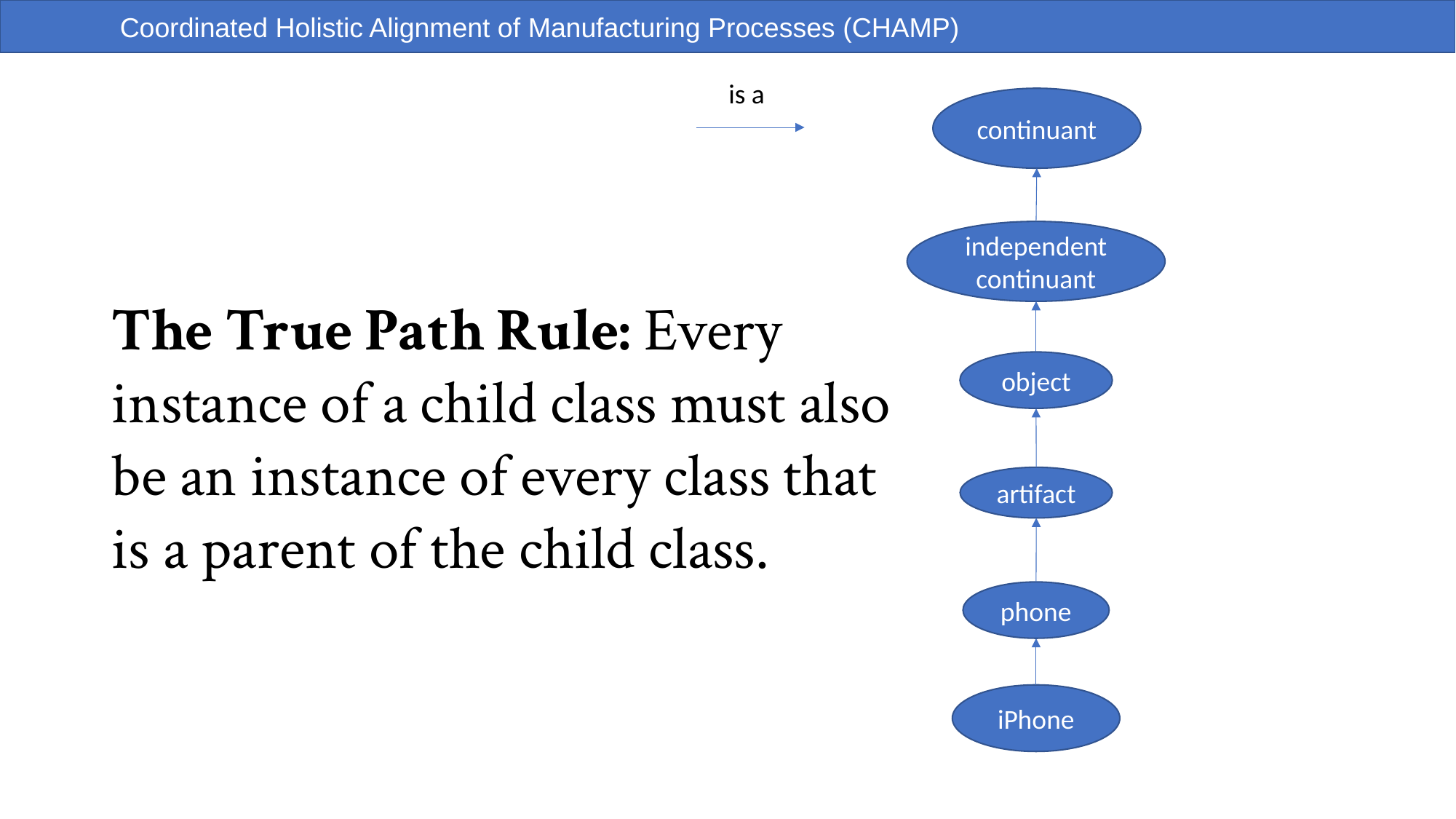

Coordinated Holistic Alignment of Manufacturing Processes (CHAMP)
is a
continuant
independent continuant
The True Path Rule: Every instance of a child class must also be an instance of every class that is a parent of the child class.

object
artifact
phone
iPhone